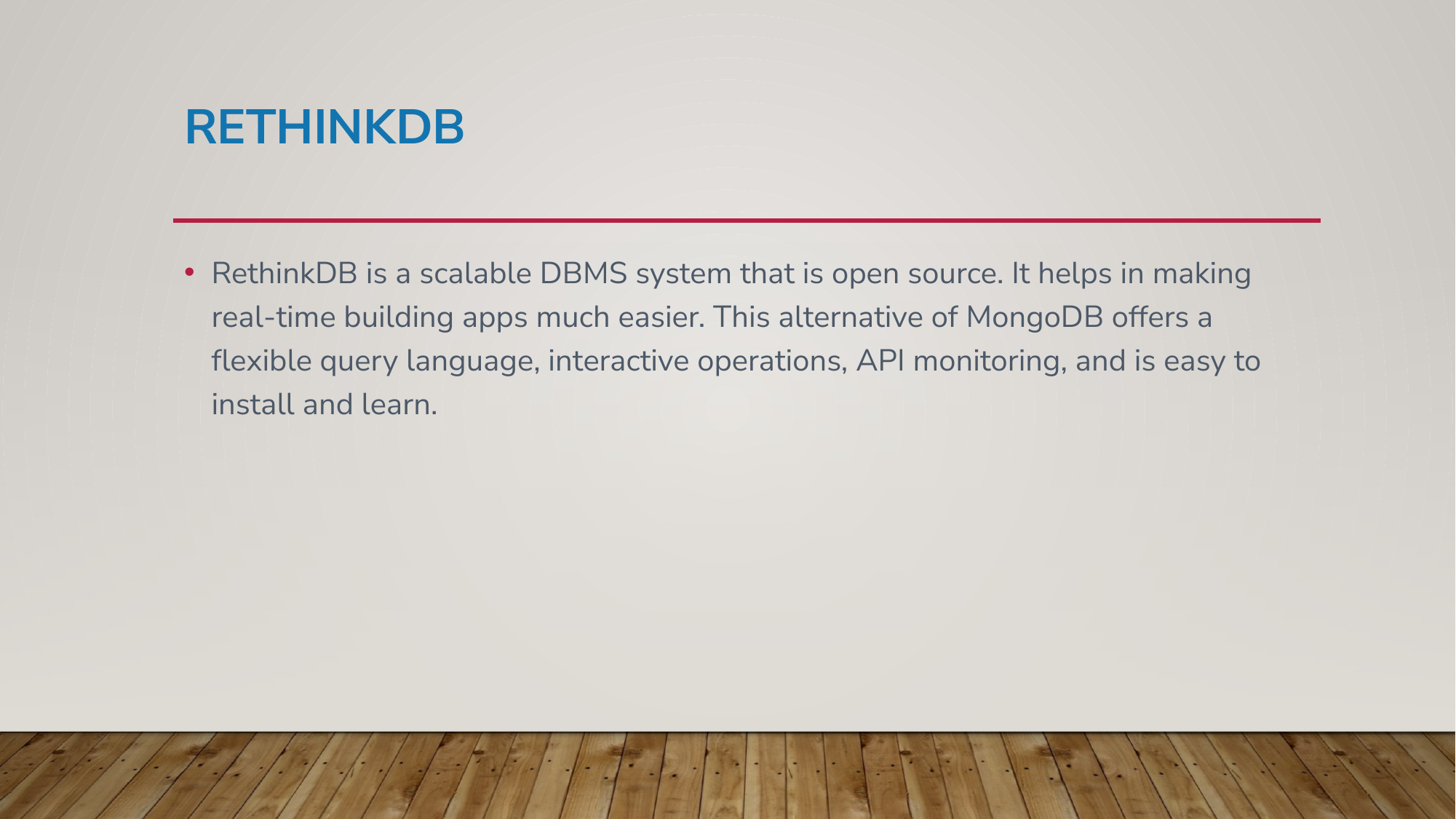

# RethinkDB
RethinkDB is a scalable DBMS system that is open source. It helps in making real-time building apps much easier. This alternative of MongoDB offers a flexible query language, interactive operations, API monitoring, and is easy to install and learn.